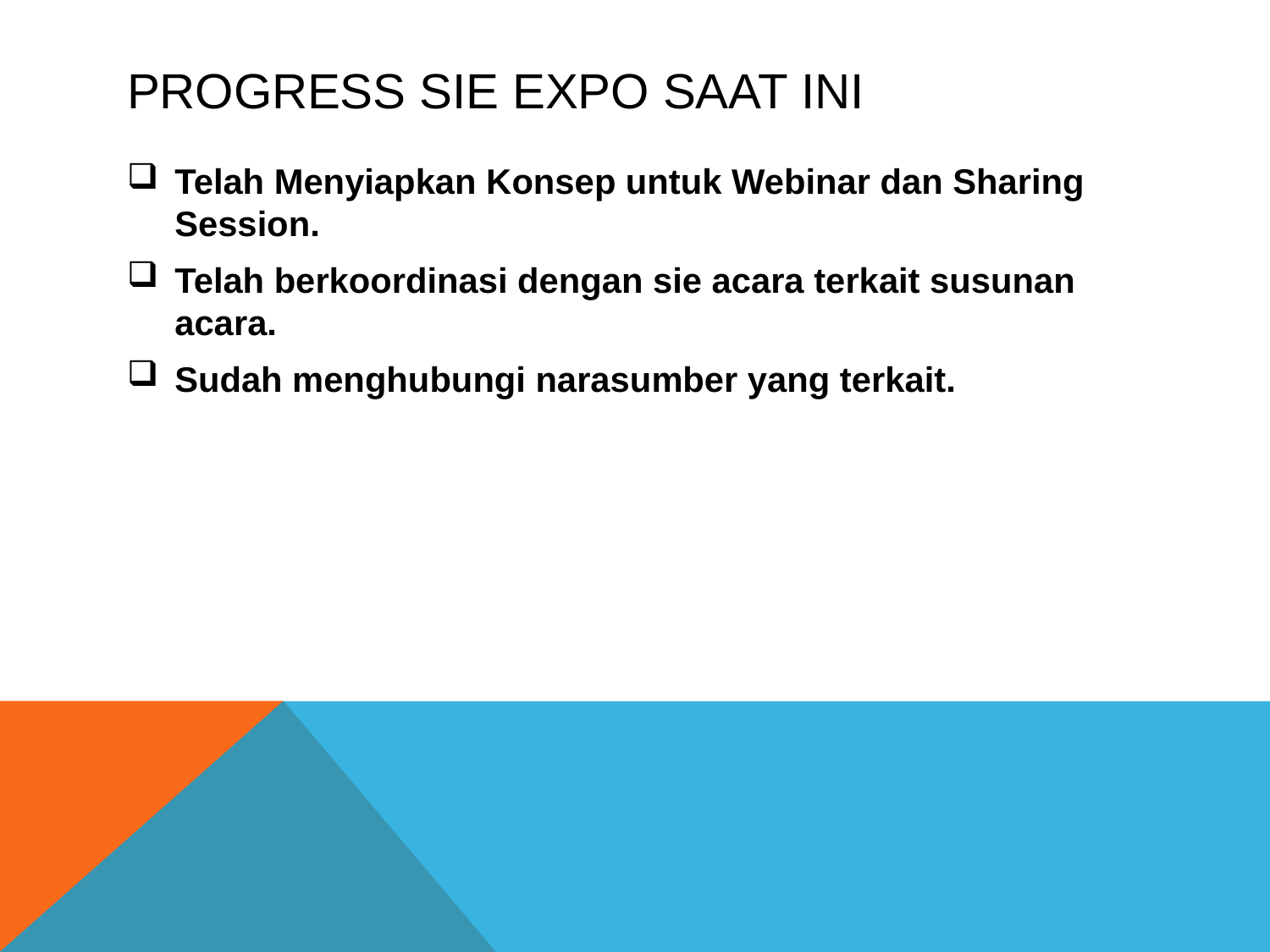

# Progress Sie Expo saat ini
Telah Menyiapkan Konsep untuk Webinar dan Sharing Session.
Telah berkoordinasi dengan sie acara terkait susunan acara.
Sudah menghubungi narasumber yang terkait.